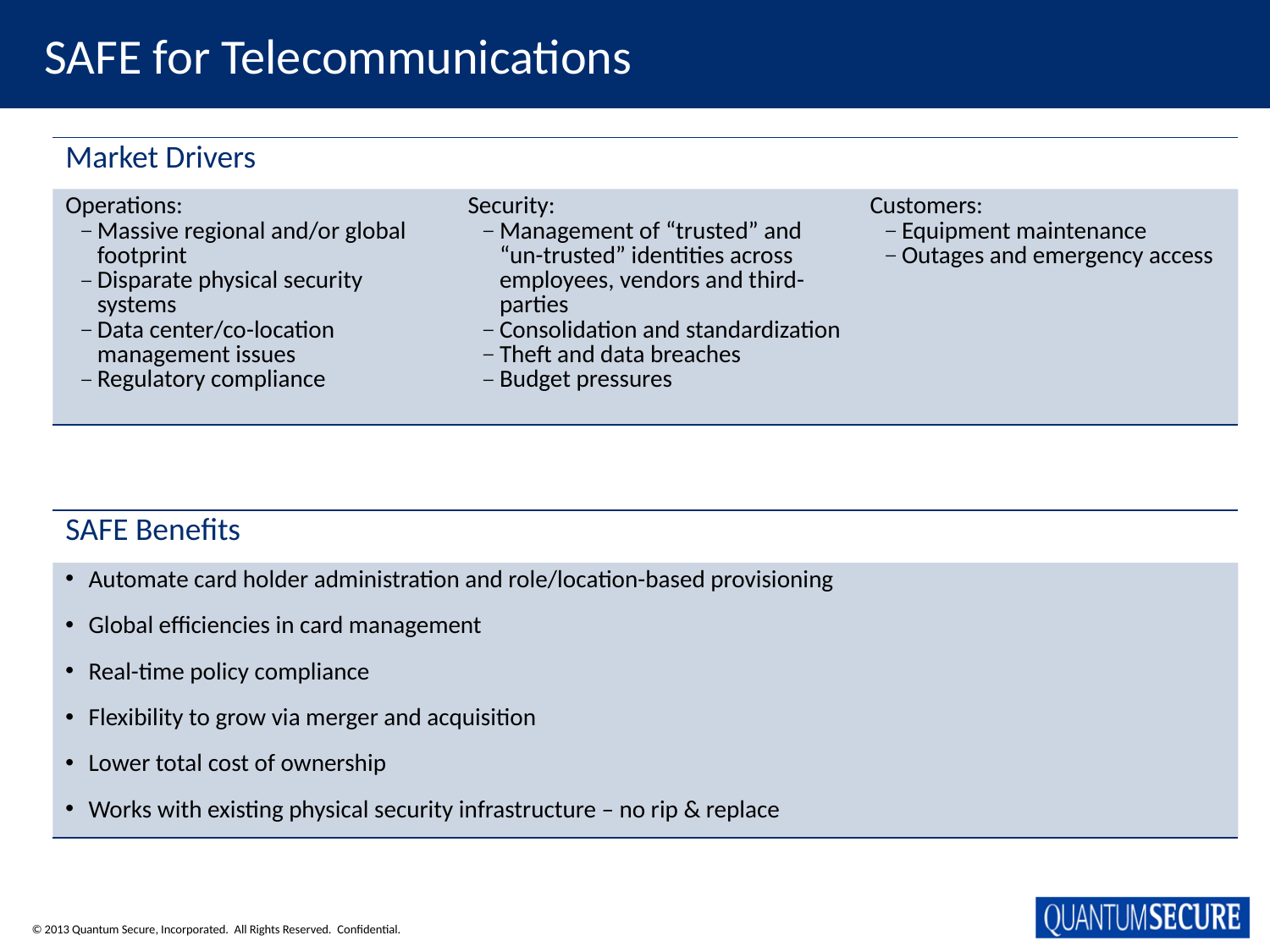

# SAFE for Telecommunications
| Market Drivers |  |  |
| --- | --- | --- |
| Operations: Massive regional and/or global footprint Disparate physical security systems Data center/co-location management issues Regulatory compliance | Security: Management of “trusted” and “un-trusted” identities across employees, vendors and third-parties Consolidation and standardization Theft and data breaches Budget pressures | Customers: Equipment maintenance Outages and emergency access |
| SAFE Benefits |
| --- |
| Automate card holder administration and role/location-based provisioning Global efficiencies in card management Real-time policy compliance Flexibility to grow via merger and acquisition Lower total cost of ownership Works with existing physical security infrastructure – no rip & replace |